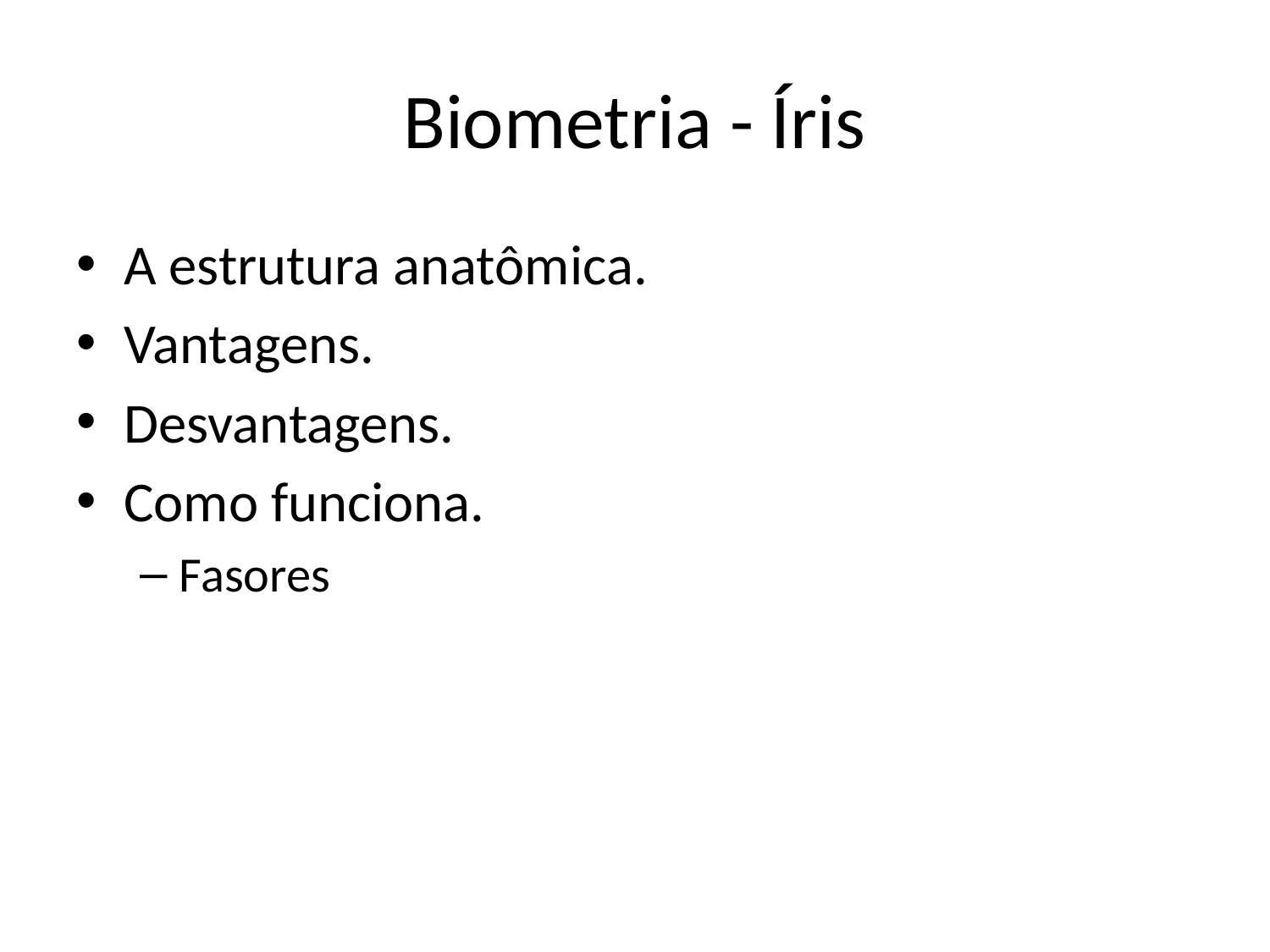

# Biometria - Íris
A estrutura anatômica.
Vantagens.
Desvantagens.
Como funciona.
Fasores